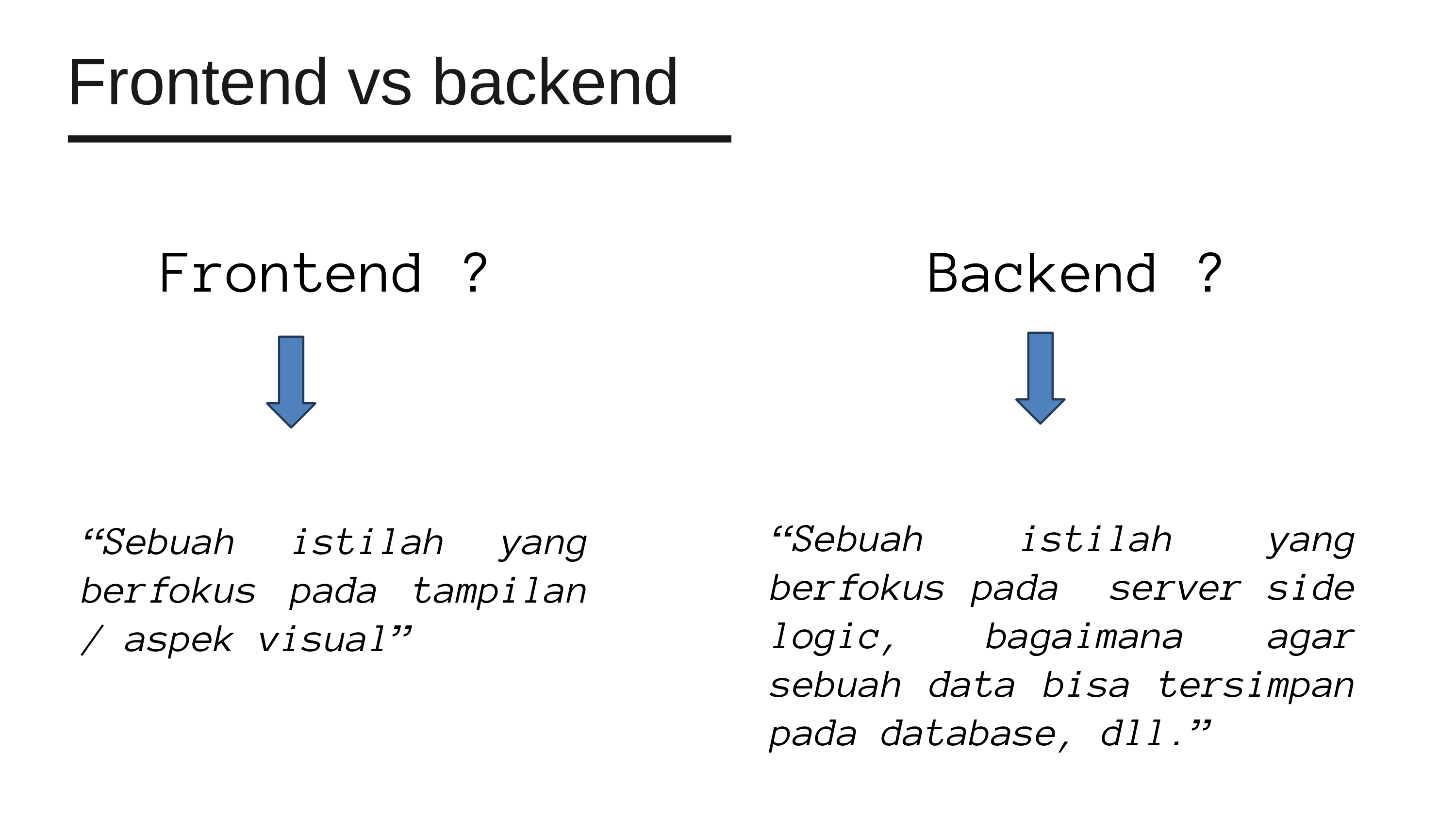

Frontend vs backend

Frontend ?
Backend ?

“Sebuah istilah yang berfokus pada  server side logic, bagaimana agar sebuah data bisa tersimpan pada database, dll.”
“Sebuah istilah yang berfokus pada tampilan / aspek visual”